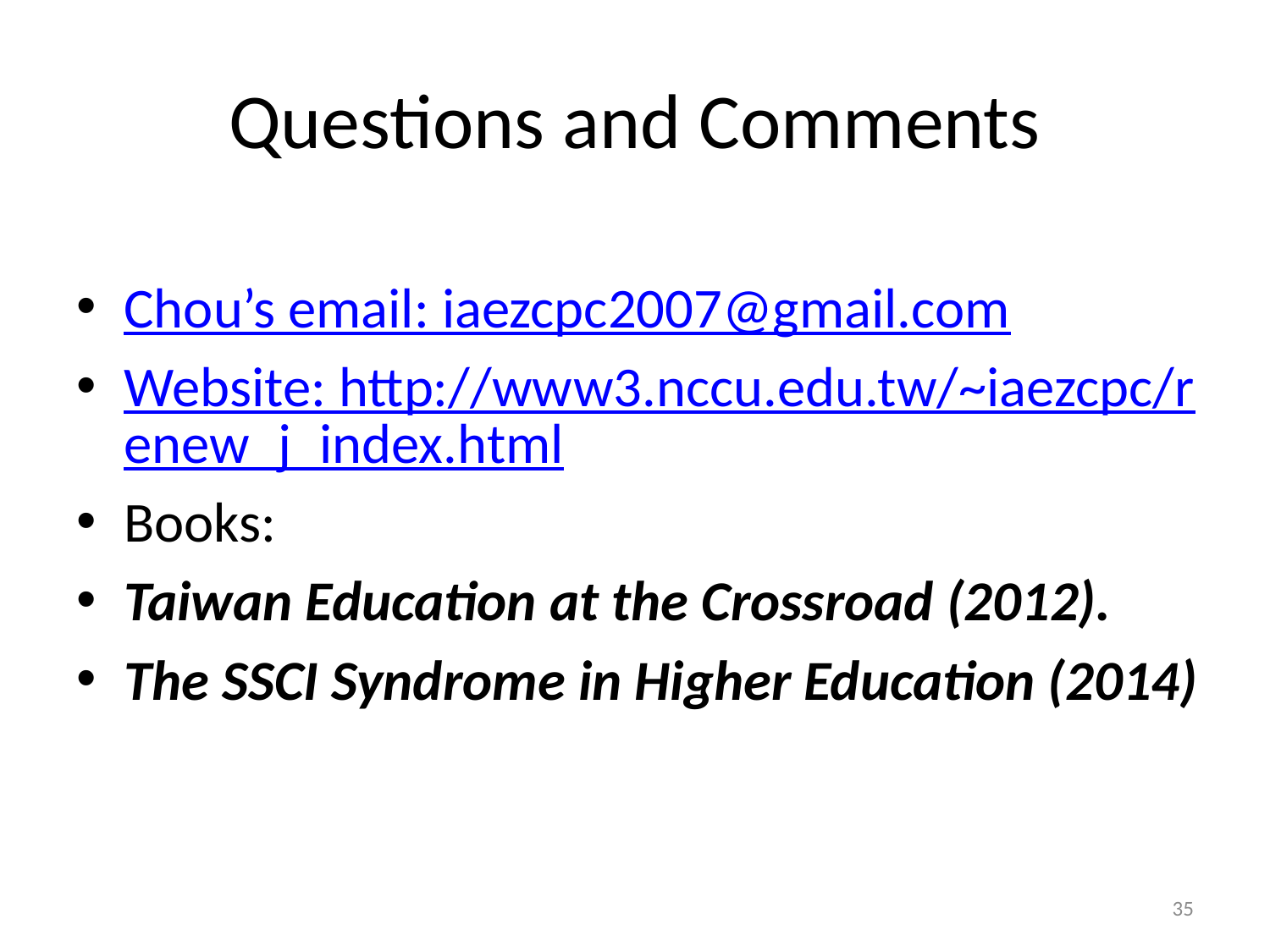

# Questions and Comments

Chou’s email: iaezcpc2007@gmail.com
Website: http://www3.nccu.edu.tw/~iaezcpc/renew_j_index.html
Books:
Taiwan Education at the Crossroad (2012).
The SSCI Syndrome in Higher Education (2014)

35